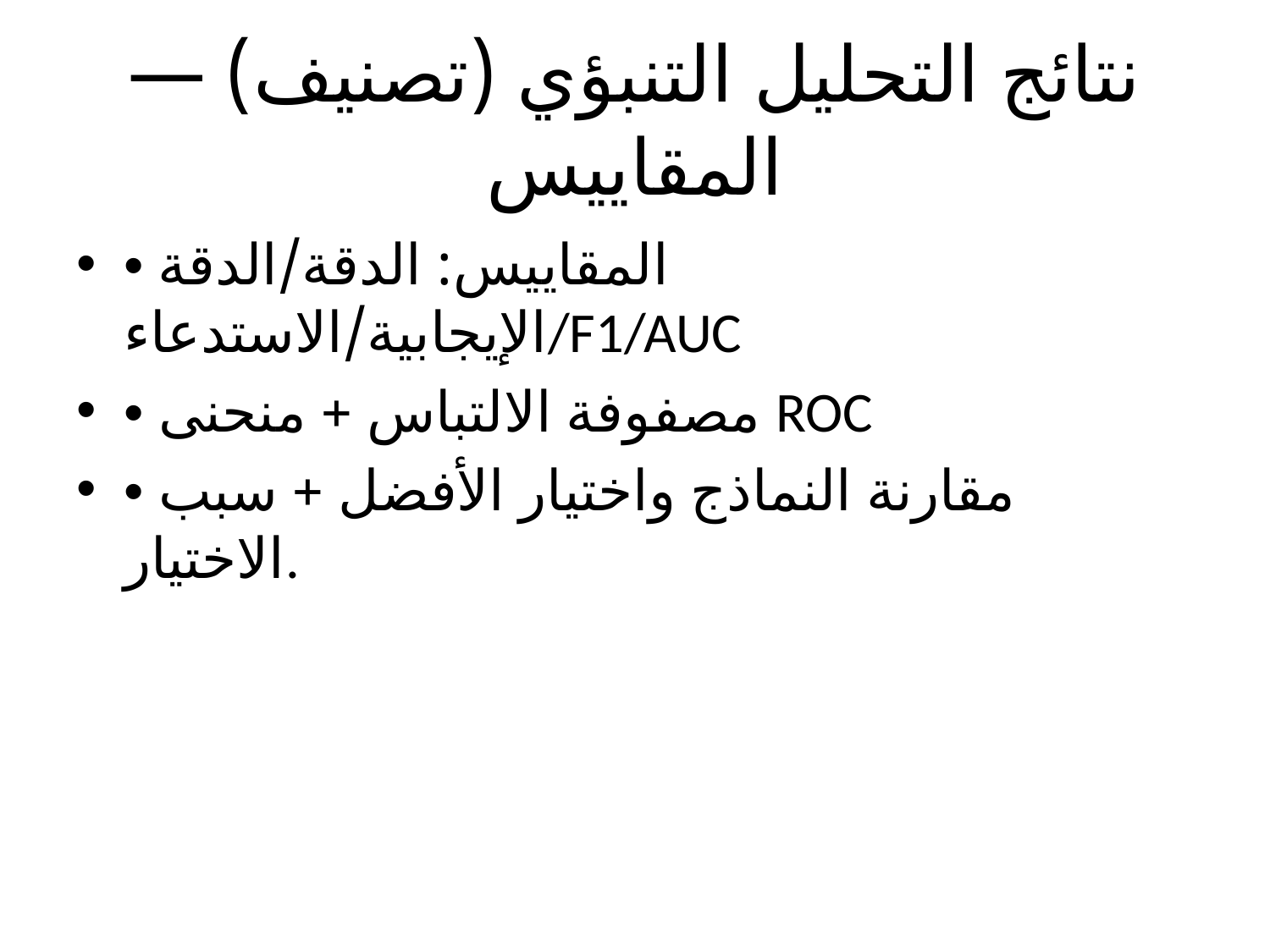

# نتائج التحليل التنبؤي (تصنيف) — المقاييس
• المقاييس: الدقة/الدقة الإيجابية/الاستدعاء/F1/AUC
• مصفوفة الالتباس + منحنى ROC
• مقارنة النماذج واختيار الأفضل + سبب الاختيار.